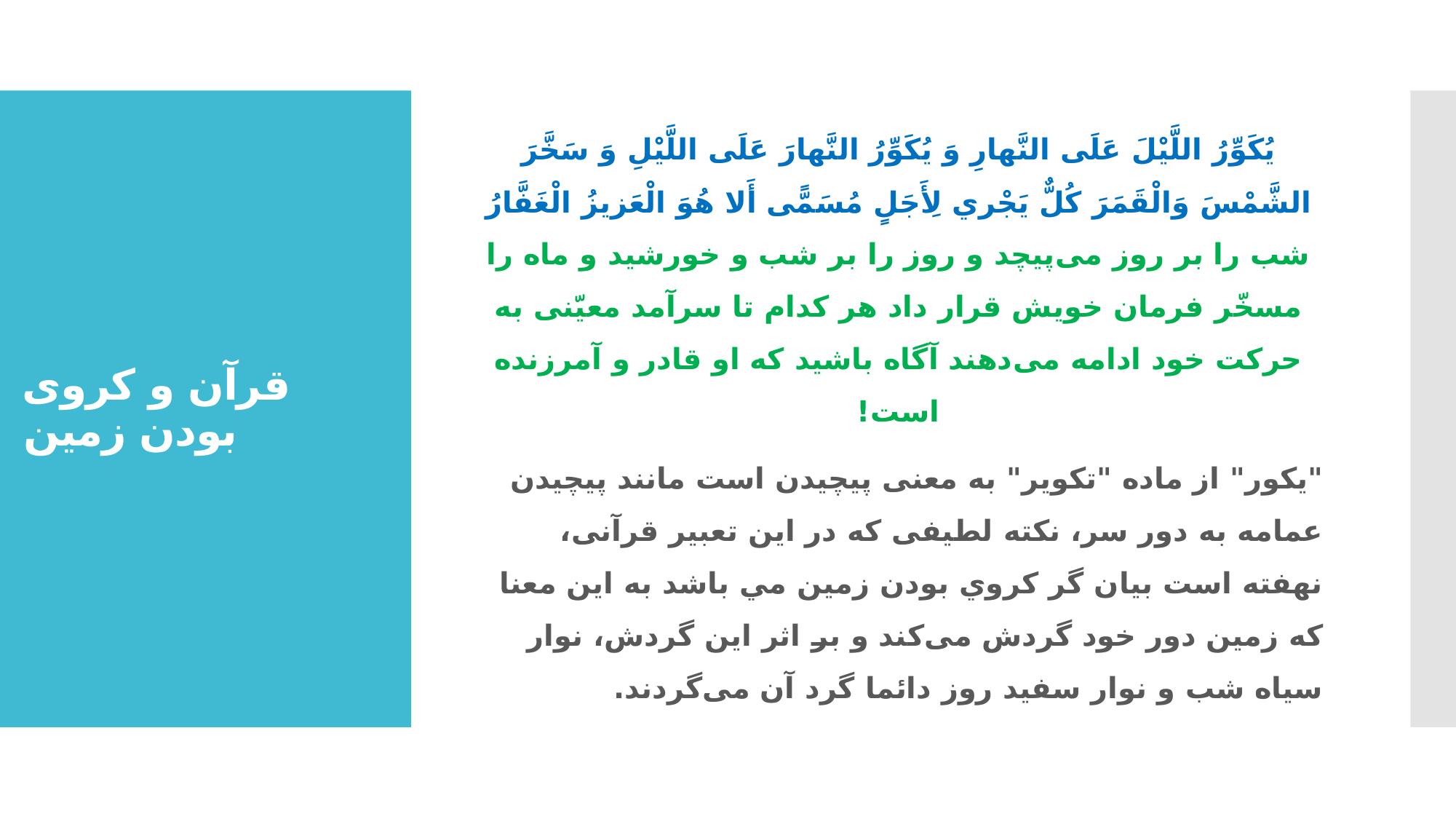

يُكَوِّرُ اللَّيْلَ عَلَى النَّهارِ وَ يُكَوِّرُ النَّهارَ عَلَى اللَّيْلِ وَ سَخَّرَ الشَّمْسَ وَالْقَمَرَ كُلٌّ يَجْري لِأَجَلٍ مُسَمًّى أَلا هُوَ الْعَزيزُ الْغَفَّارُ
شب را بر روز مى‌پيچد و روز را بر شب و خورشيد و ماه را مسخّر فرمان خويش قرار داد هر كدام تا سرآمد معيّنى به حركت خود ادامه مى‌دهند آگاه باشيد كه او قادر و آمرزنده است!
"يكور" از ماده "تكوير" به معنى پيچيدن است مانند پيچيدن عمامه به دور سر، نكته لطيفى كه در اين تعبير قرآنى، نهفته است بيان گر کروي بودن زمين مي باشد به اين معنا که زمين دور خود گردش مى‌كند و بر اثر اين گردش، نوار سياه شب و نوار سفيد روز دائما گرد آن مى‌گردند.
# قرآن و کروی بودن زمين